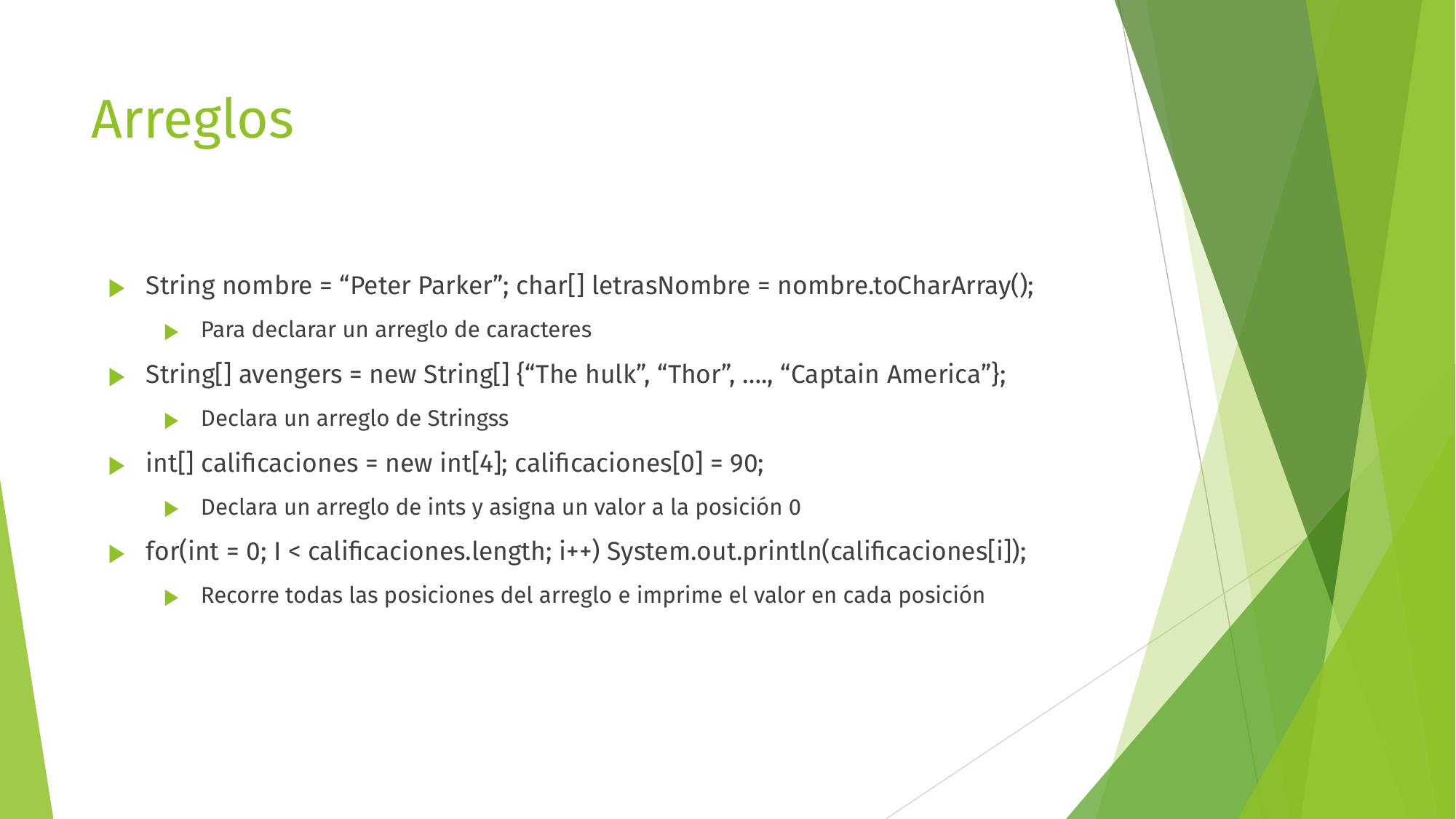

Arreglos
String nombre = “Peter Parker”; char[] letrasNombre = nombre.toCharArray();
Para declarar un arreglo de caracteres
String[] avengers = new String[] {“The hulk”, “Thor”, …., “Captain America”};
Declara un arreglo de Stringss
int[] calificaciones = new int[4]; calificaciones[0] = 90;
Declara un arreglo de ints y asigna un valor a la posición 0
for(int = 0; I < calificaciones.length; i++) System.out.println(calificaciones[i]);
Recorre todas las posiciones del arreglo e imprime el valor en cada posición